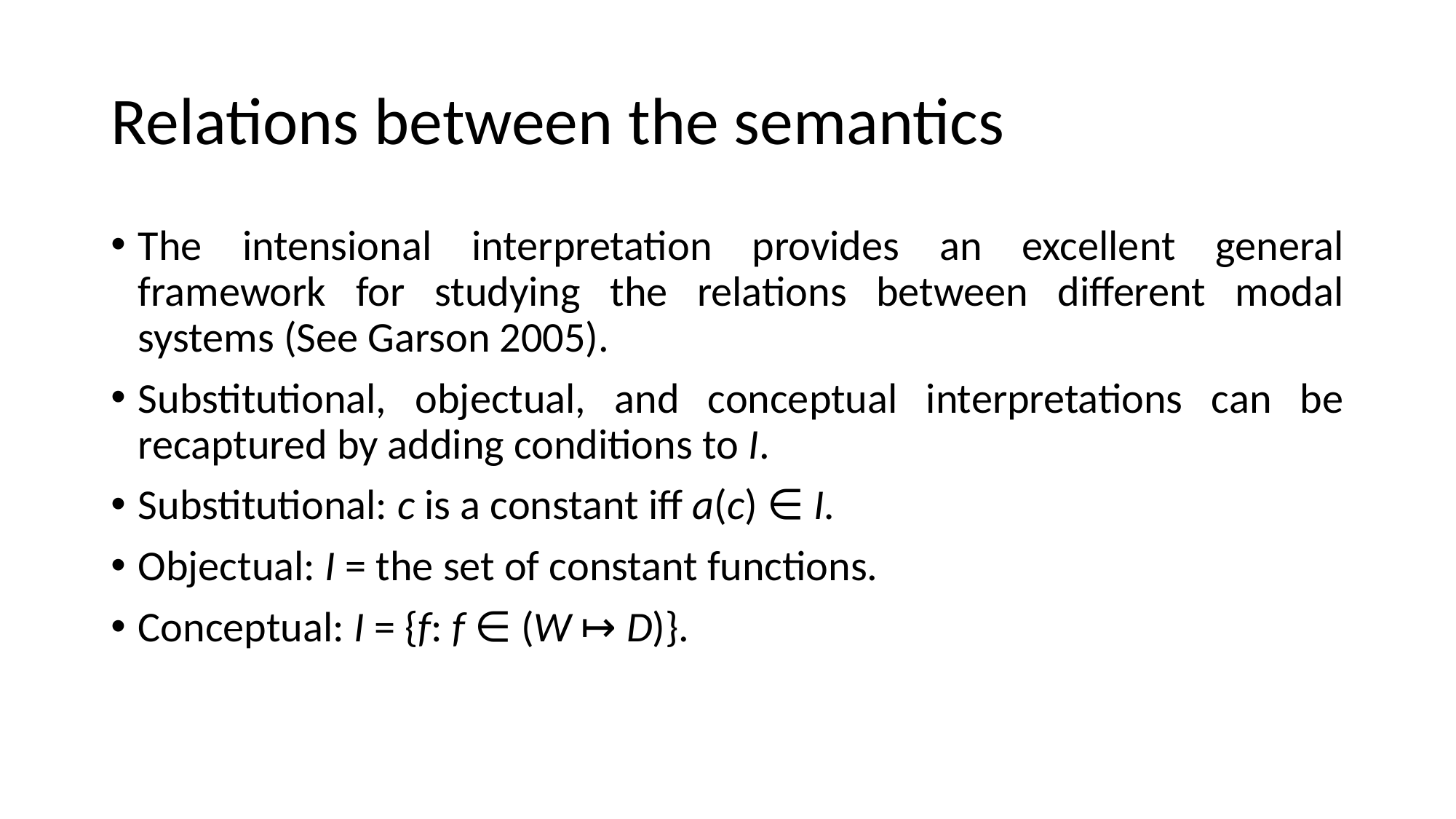

# Relations between the semantics
The intensional interpretation provides an excellent general framework for studying the relations between different modal systems (See Garson 2005).
Substitutional, objectual, and conceptual interpretations can be recaptured by adding conditions to I.
Substitutional: c is a constant iff a(c) ∈ I.
Objectual: I = the set of constant functions.
Conceptual: I = {f: f ∈ (W ↦ D)}.